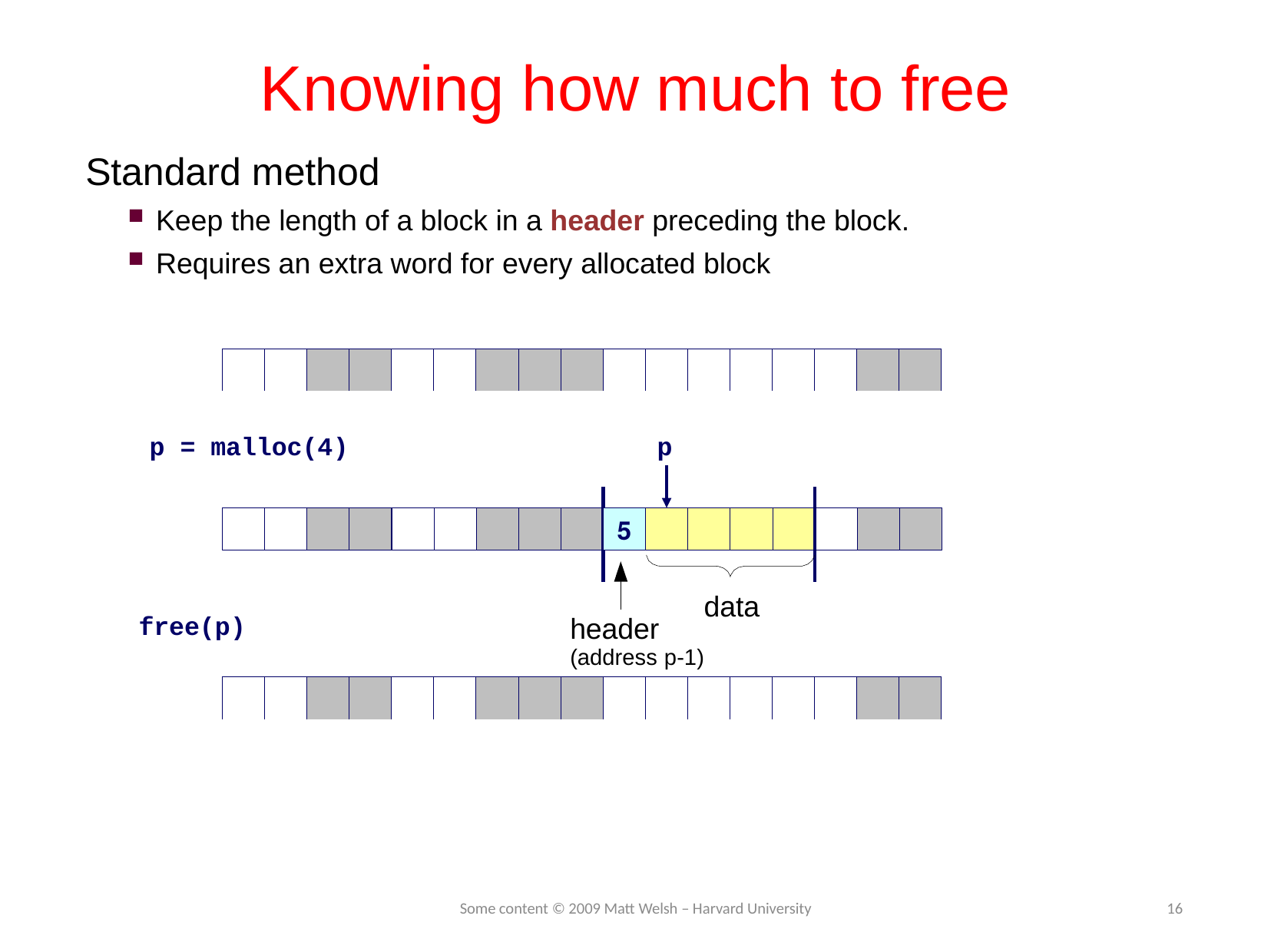

# Knowing how much to free
Standard method
Keep the length of a block in a header preceding the block.
Requires an extra word for every allocated block
|  |  |  |  |  |  |  |  |  |  |  |  |  |  |  |  |  |
| --- | --- | --- | --- | --- | --- | --- | --- | --- | --- | --- | --- | --- | --- | --- | --- | --- |
p = malloc(4)
p

5

data
free(p)
header
(address p-1)
|  |  |  |  |  |  |  |  |  |  |  |  |  |  |  |  |  |
| --- | --- | --- | --- | --- | --- | --- | --- | --- | --- | --- | --- | --- | --- | --- | --- | --- |
Some content © 2009 Matt Welsh – Harvard University
16